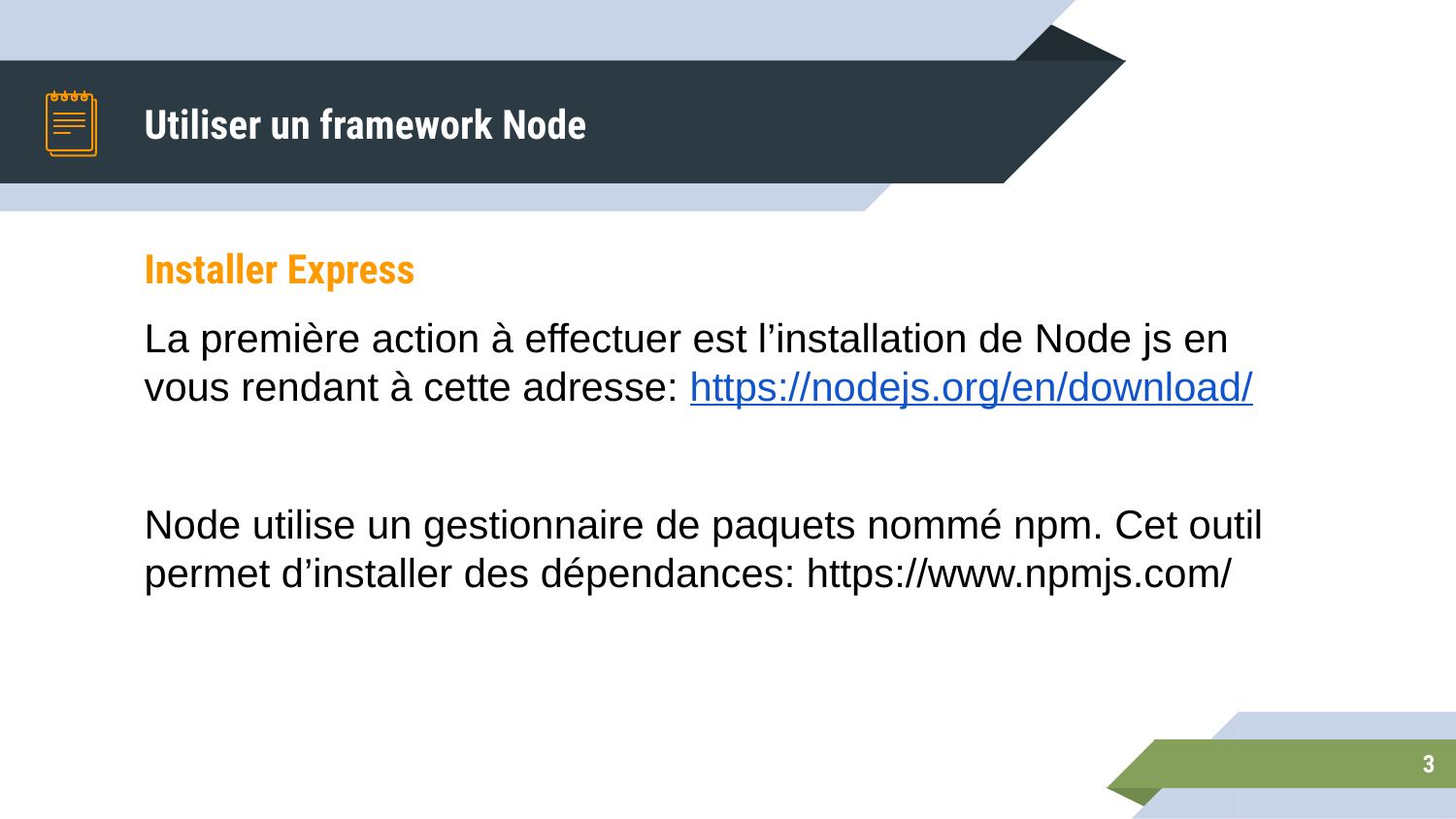

# Utiliser un framework Node

Installer Express
La première action à effectuer est l’installation de Node js en vous rendant à cette adresse: https://nodejs.org/en/download/

Node utilise un gestionnaire de paquets nommé npm. Cet outil permet d’installer des dépendances: https://www.npmjs.com/

3